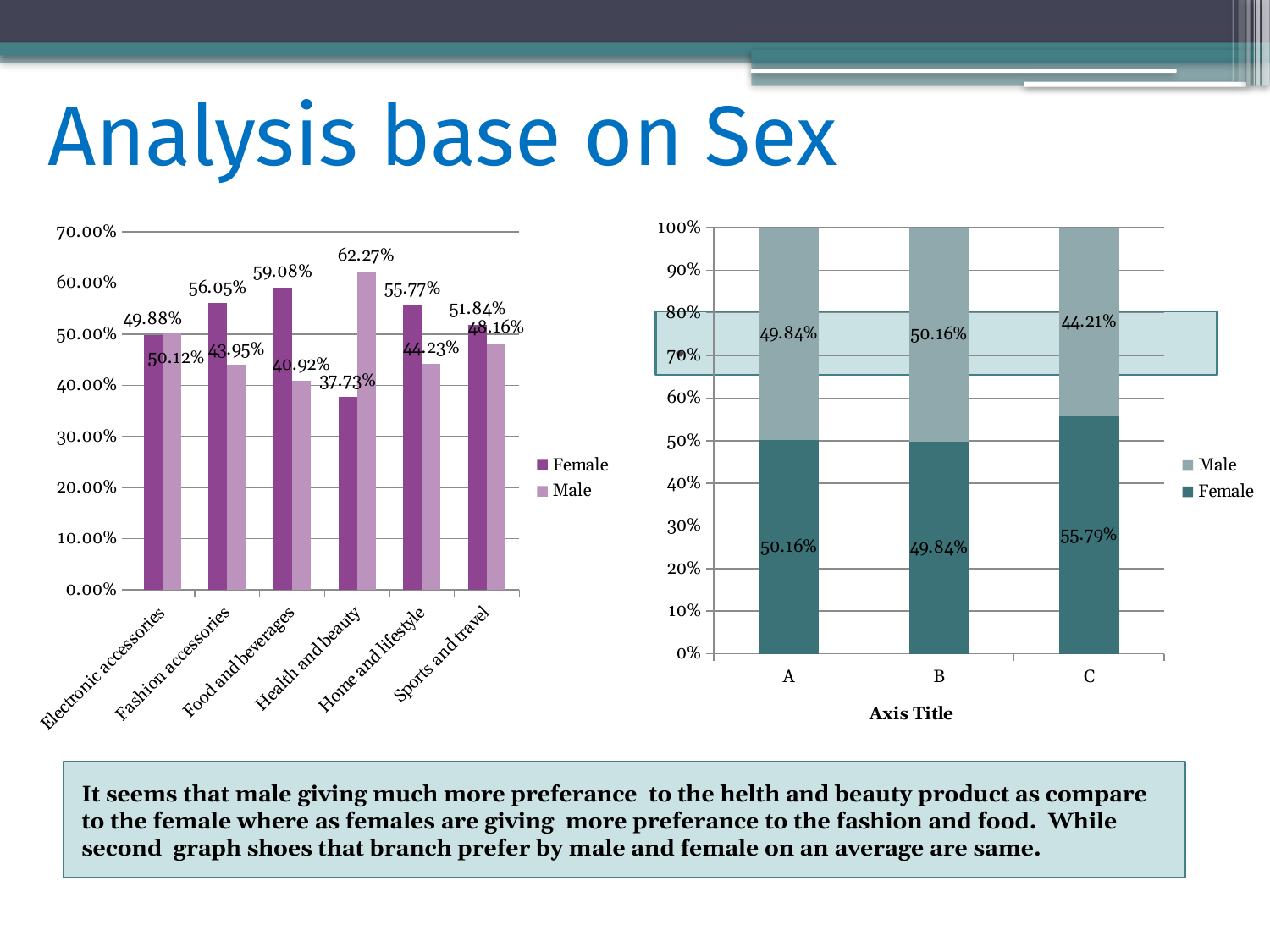

# Analysis base on Sex

### Chart

| Category | Female | Male |
|---|---|---|
| A | 0.5015911597031575 | 0.4984088402968425 |
| B | 0.4983941173399734 | 0.5016058826600268 |
| C | 0.5578925986621723 | 0.44210740133782783 |

### Chart

| Category | Female | Male |
|---|---|---|
| Electronic accessories | 0.4987716915333189 | 0.5012283084666811 |
| Fashion accessories | 0.5604805887095683 | 0.4395194112904318 |
| Food and beverages | 0.590809683254263 | 0.409190316745737 |
| Health and beauty | 0.3773038373846722 | 0.6226961626153281 |
| Home and lifestyle | 0.5576645133268848 | 0.4423354866731153 |
| Sports and travel | 0.5183827248045778 | 0.48161727519542213 |
.
It seems that male giving much more preferance  to the helth and beauty product as compare  to the female where as females are giving  more preferance to the fashion and food.  While second  graph shoes that branch prefer by male and female on an average are same.